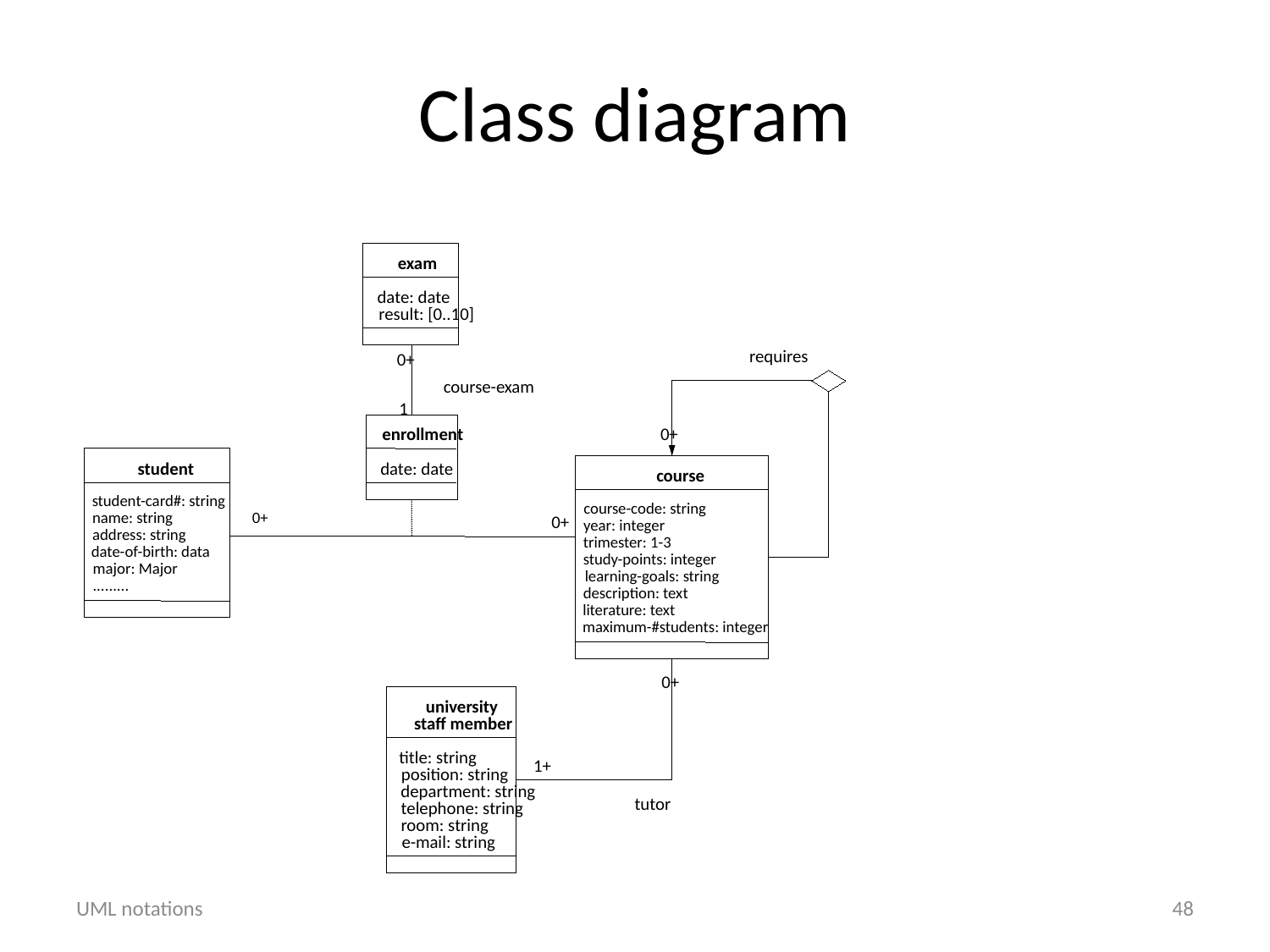

# Class diagram

exam

date: date
result: [0..10]

requires
0+

course-exam

1

enrollment
0+

student
date: date
course

student-card#: string
course-code: string

name: string
0+
0+
year: integer
address: string
trimester: 1-3

date-of-birth: data
study-points: integer
major: Major
learning-goals: string
.........
description: text
literature: text

maximum-#students: integer

0+

university
staff member

title: string
1+
position: string
department: string
tutor
telephone: string
room: string
e-mail: string

UML notations
48